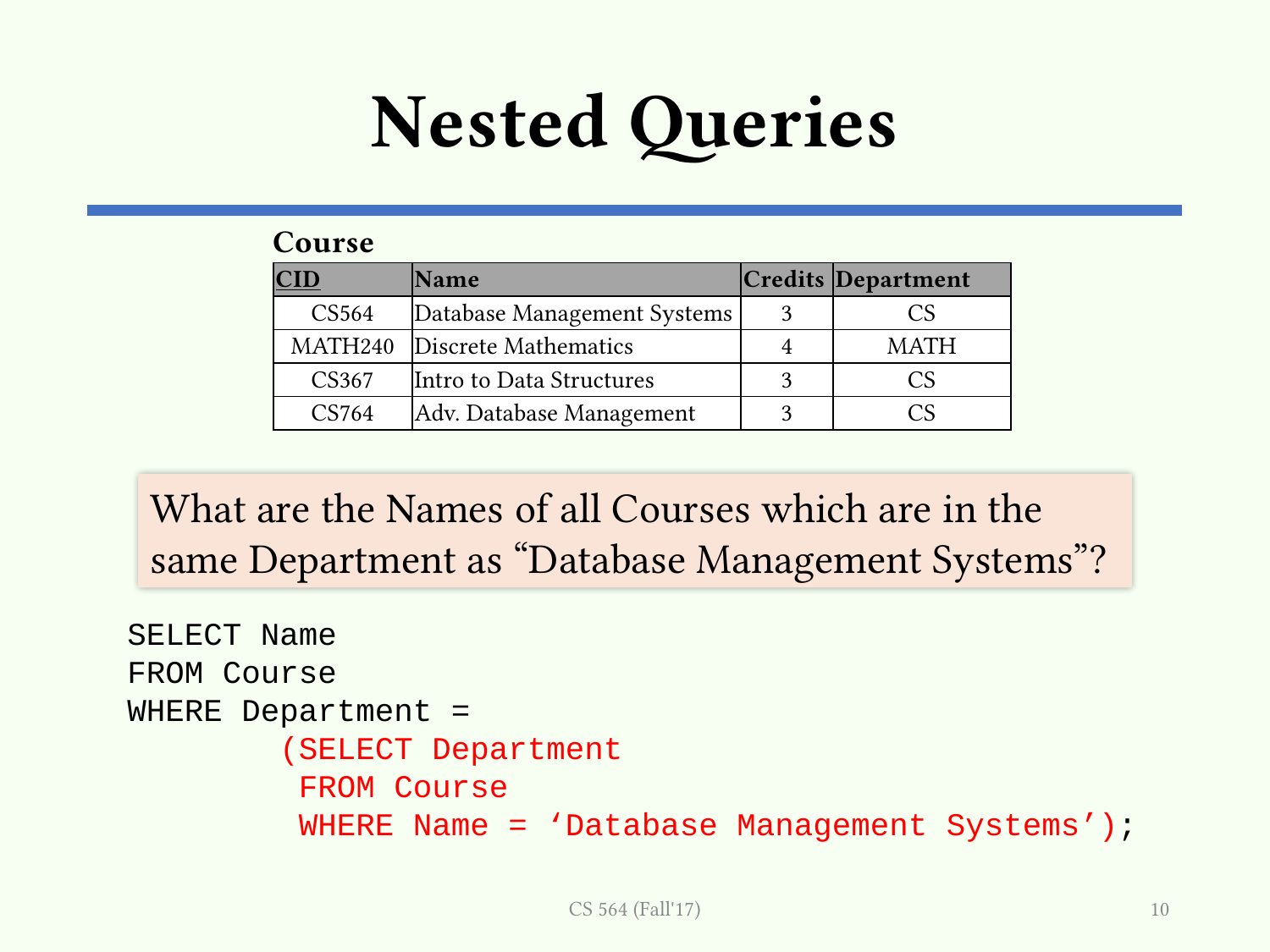

# Nested Queries
Course

| CID | Name | Credits | Department |
| --- | --- | --- | --- |
| CS564 | Database Management Systems | 3 | CS |
| MATH240 | Discrete Mathematics | 4 | MATH |
| CS367 | Intro to Data Structures | 3 | CS |
| CS764 | Adv. Database Management | 3 | CS |
What are the Names of all Courses which are in the same Department as “Database Management Systems”?
SELECT Name
FROM Course
WHERE Department =
        (SELECT Department
         FROM Course
         WHERE Name = ‘Database Management Systems’);
CS 564 (Fall'17)
10